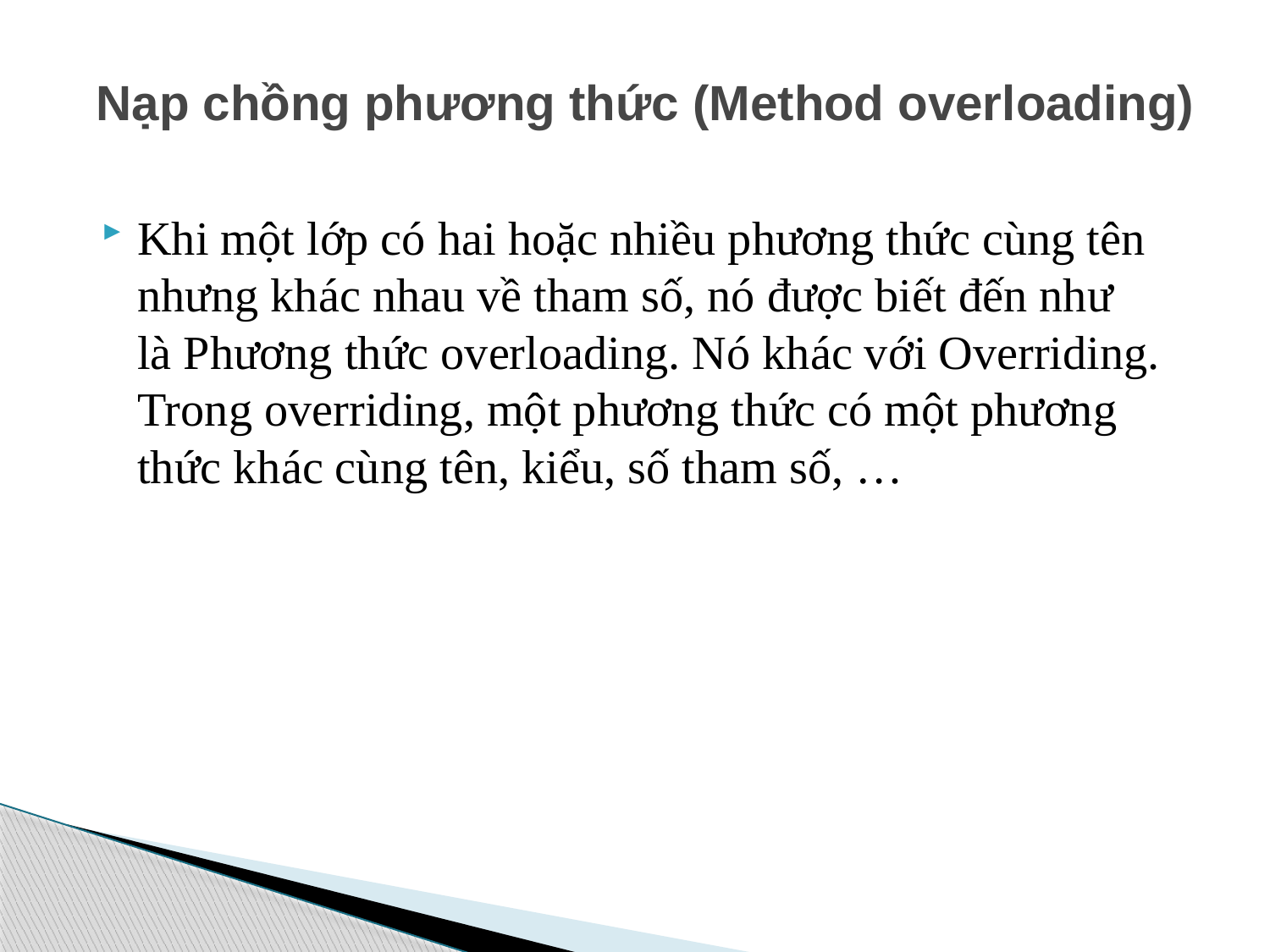

# Nạp chồng phương thức (Method overloading)
Khi một lớp có hai hoặc nhiều phương thức cùng tên nhưng khác nhau về tham số, nó được biết đến như là Phương thức overloading. Nó khác với Overriding. Trong overriding, một phương thức có một phương thức khác cùng tên, kiểu, số tham số, …